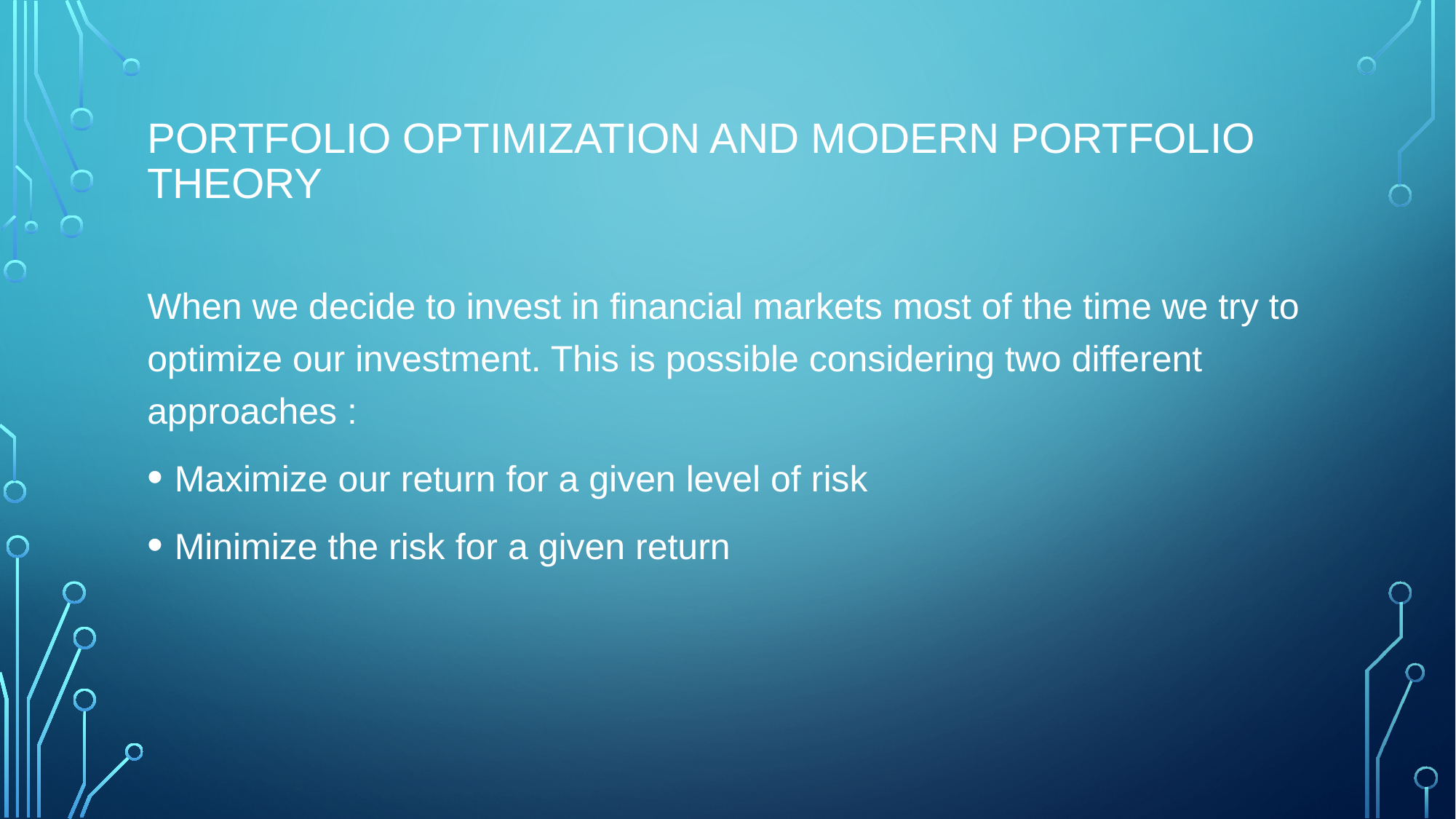

# Portfolio optimization and modern portfolio theory
When we decide to invest in financial markets most of the time we try to optimize our investment. This is possible considering two different approaches :
Maximize our return for a given level of risk
Minimize the risk for a given return